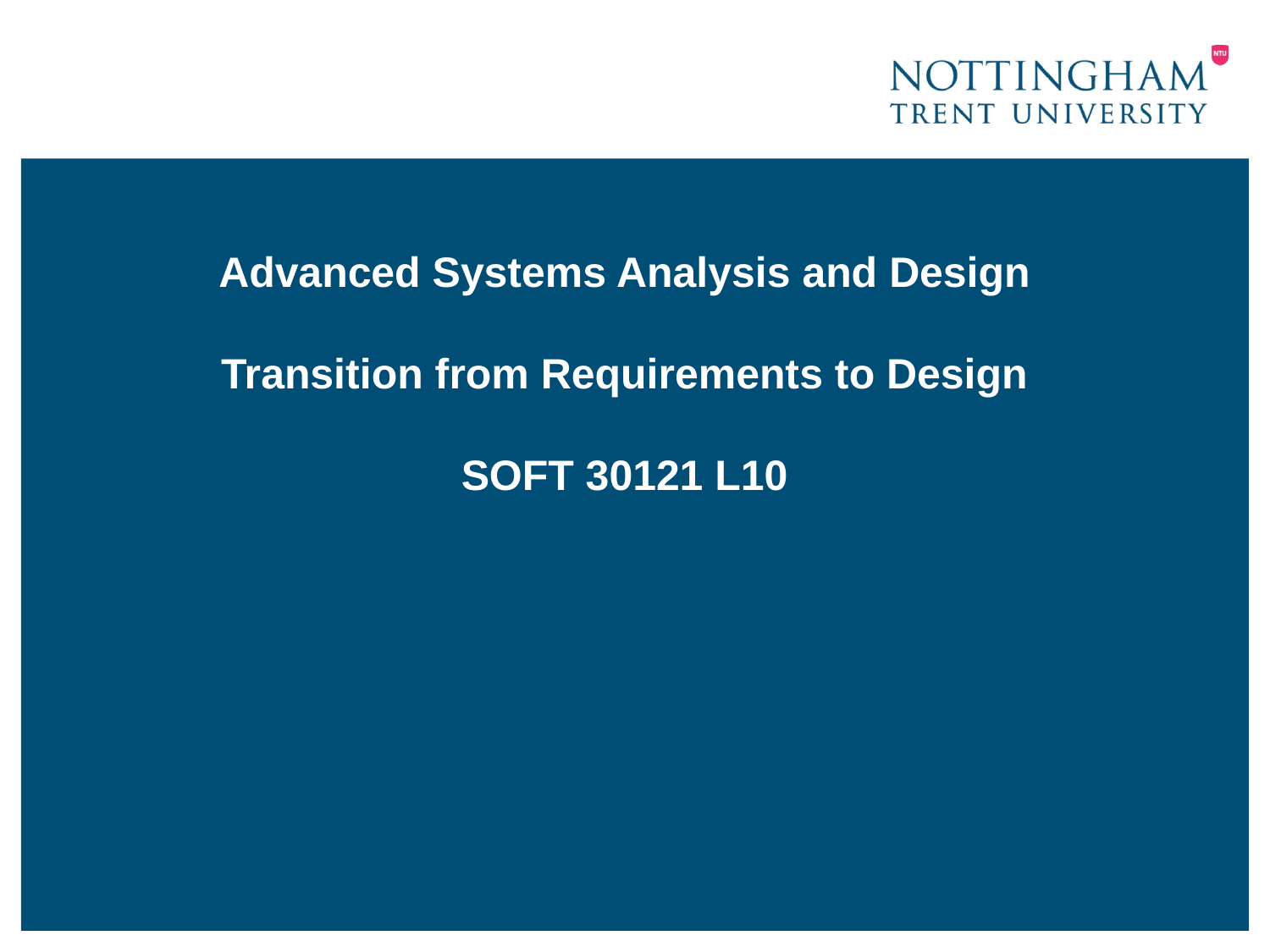

# Advanced Systems Analysis and Design Transition from Requirements to Design SOFT 30121 L10